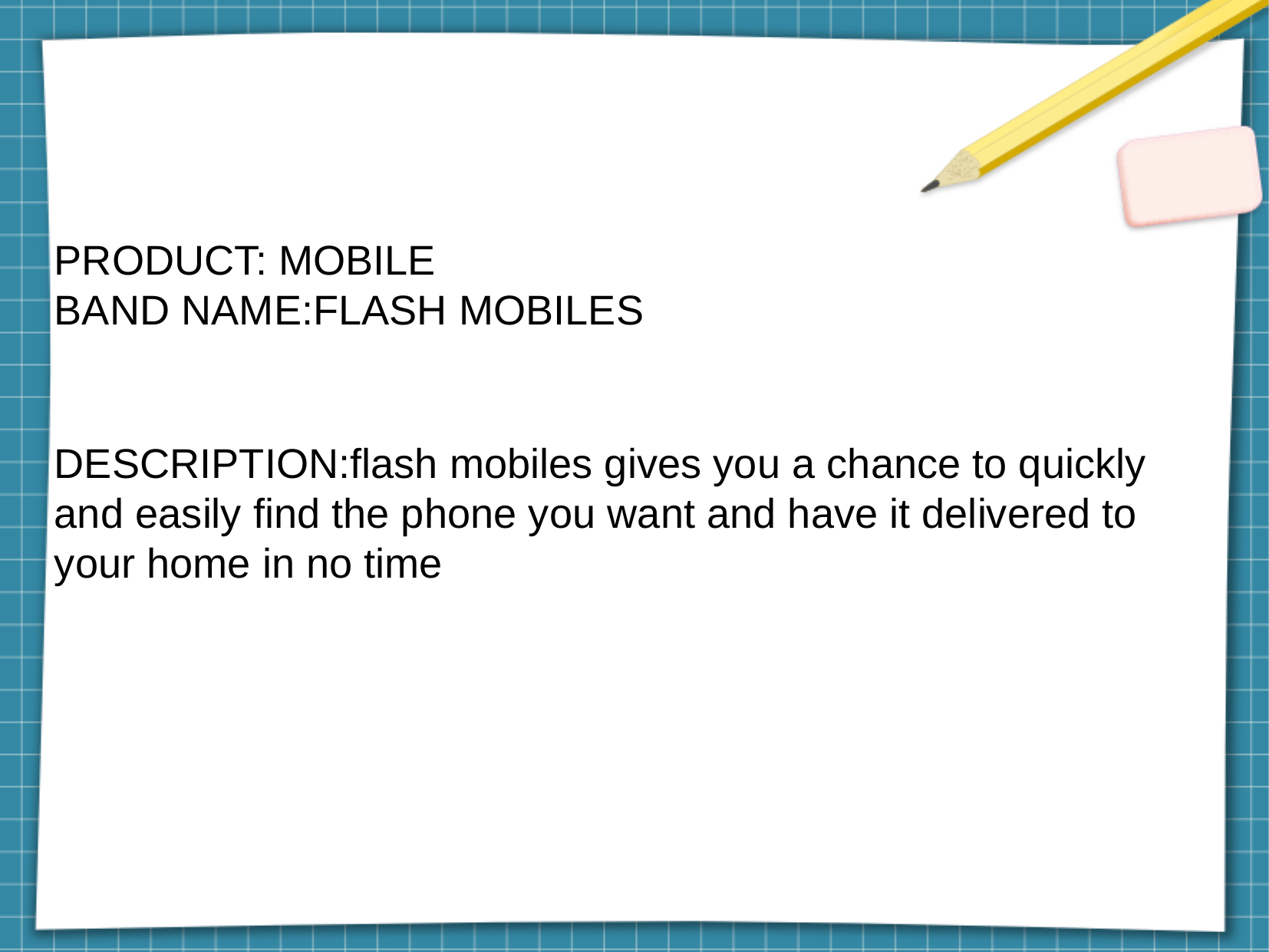

PRODUCT: MOBILE
BAND NAME:FLASH MOBILES
DESCRIPTION:flash mobiles gives you a chance to quickly and easily find the phone you want and have it delivered to your home in no time